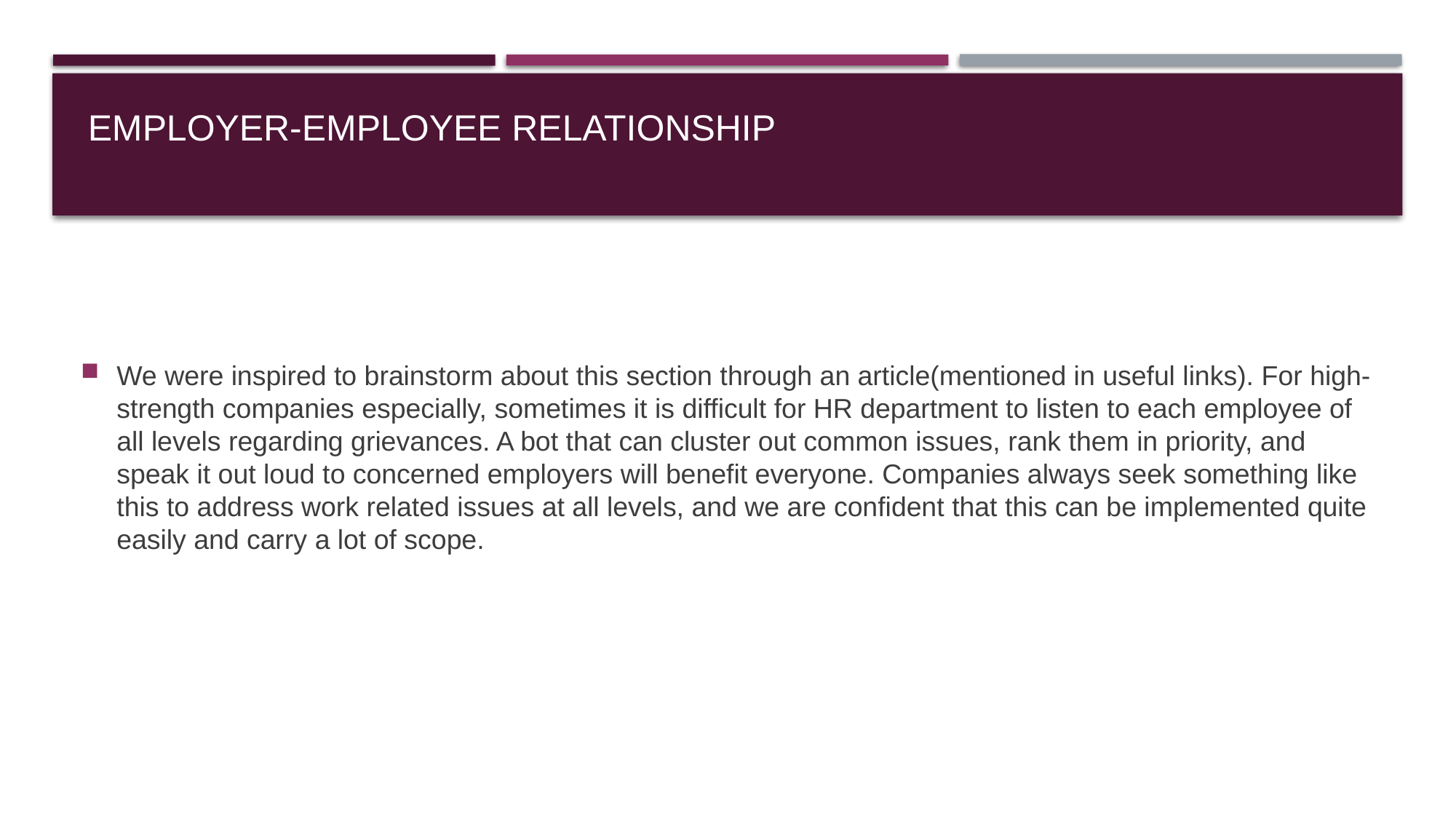

# Employer-Employee Relationship
We were inspired to brainstorm about this section through an article(mentioned in useful links). For high- strength companies especially, sometimes it is difficult for HR department to listen to each employee of all levels regarding grievances. A bot that can cluster out common issues, rank them in priority, and speak it out loud to concerned employers will benefit everyone. Companies always seek something like this to address work related issues at all levels, and we are confident that this can be implemented quite easily and carry a lot of scope.